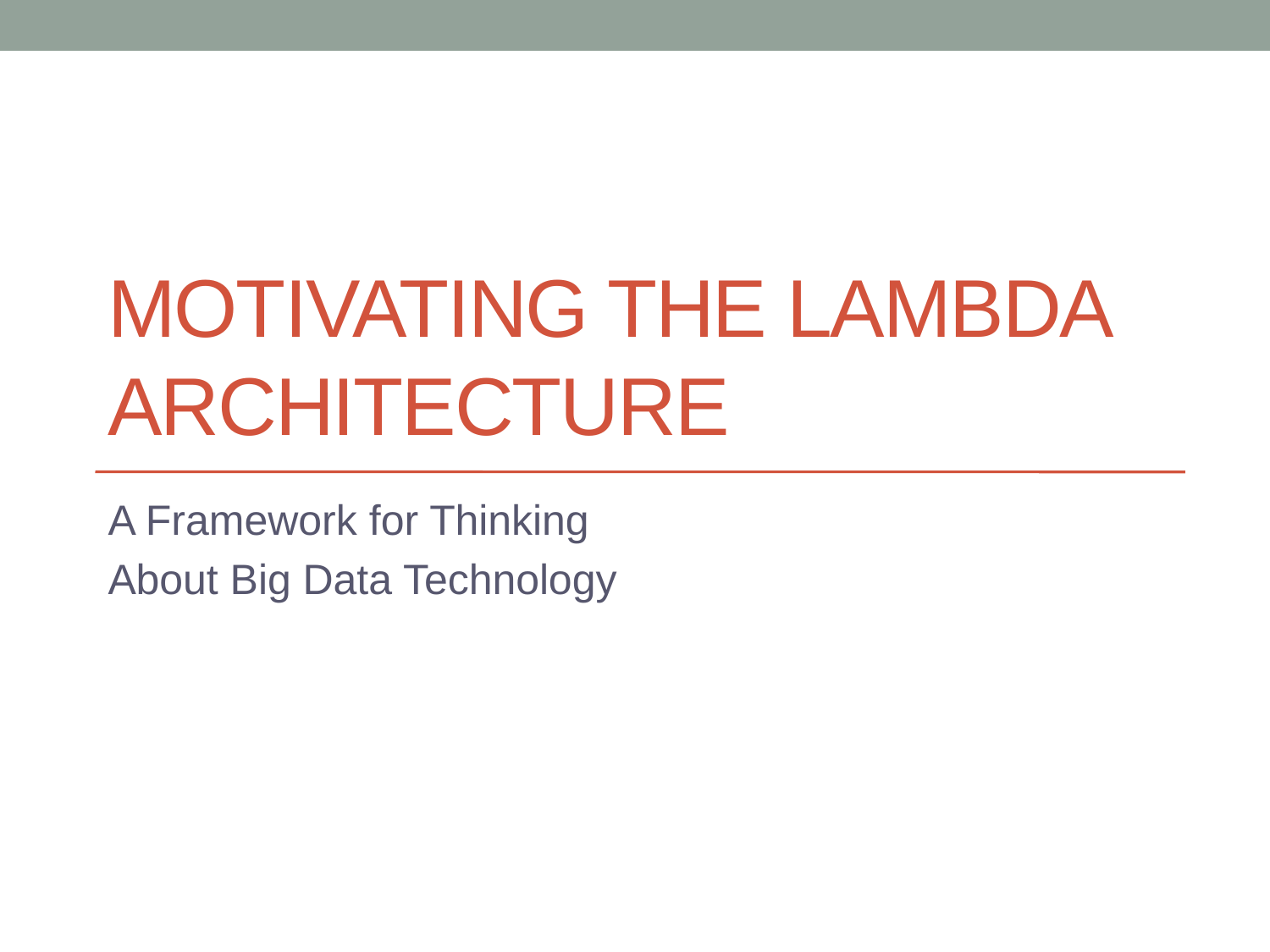

# Motivating the Lambda Architecture
A Framework for Thinking
About Big Data Technology